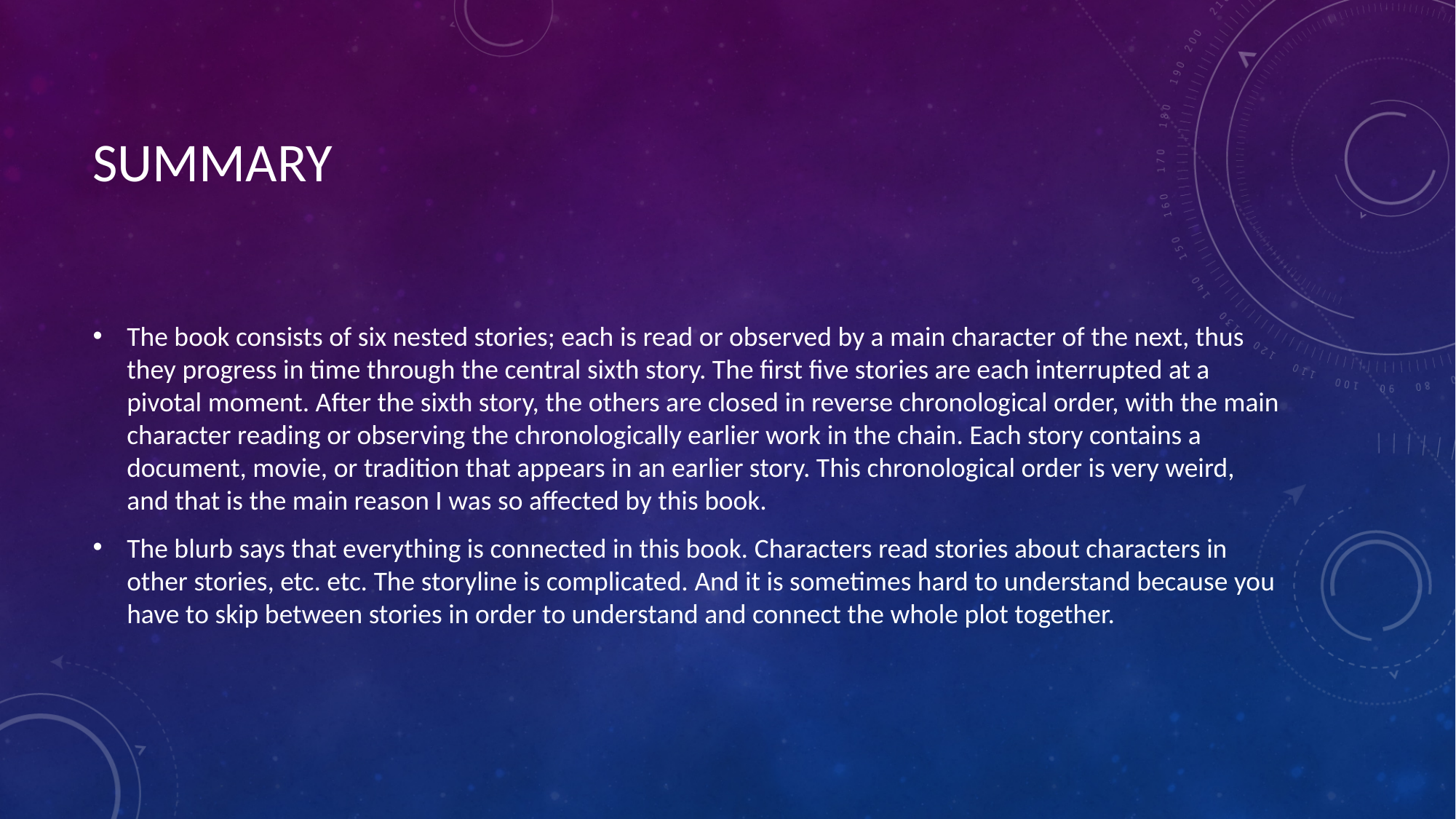

# Summary
The book consists of six nested stories; each is read or observed by a main character of the next, thus they progress in time through the central sixth story. The first five stories are each interrupted at a pivotal moment. After the sixth story, the others are closed in reverse chronological order, with the main character reading or observing the chronologically earlier work in the chain. Each story contains a document, movie, or tradition that appears in an earlier story. This chronological order is very weird, and that is the main reason I was so affected by this book.
The blurb says that everything is connected in this book. Characters read stories about characters in other stories, etc. etc. The storyline is complicated. And it is sometimes hard to understand because you have to skip between stories in order to understand and connect the whole plot together.